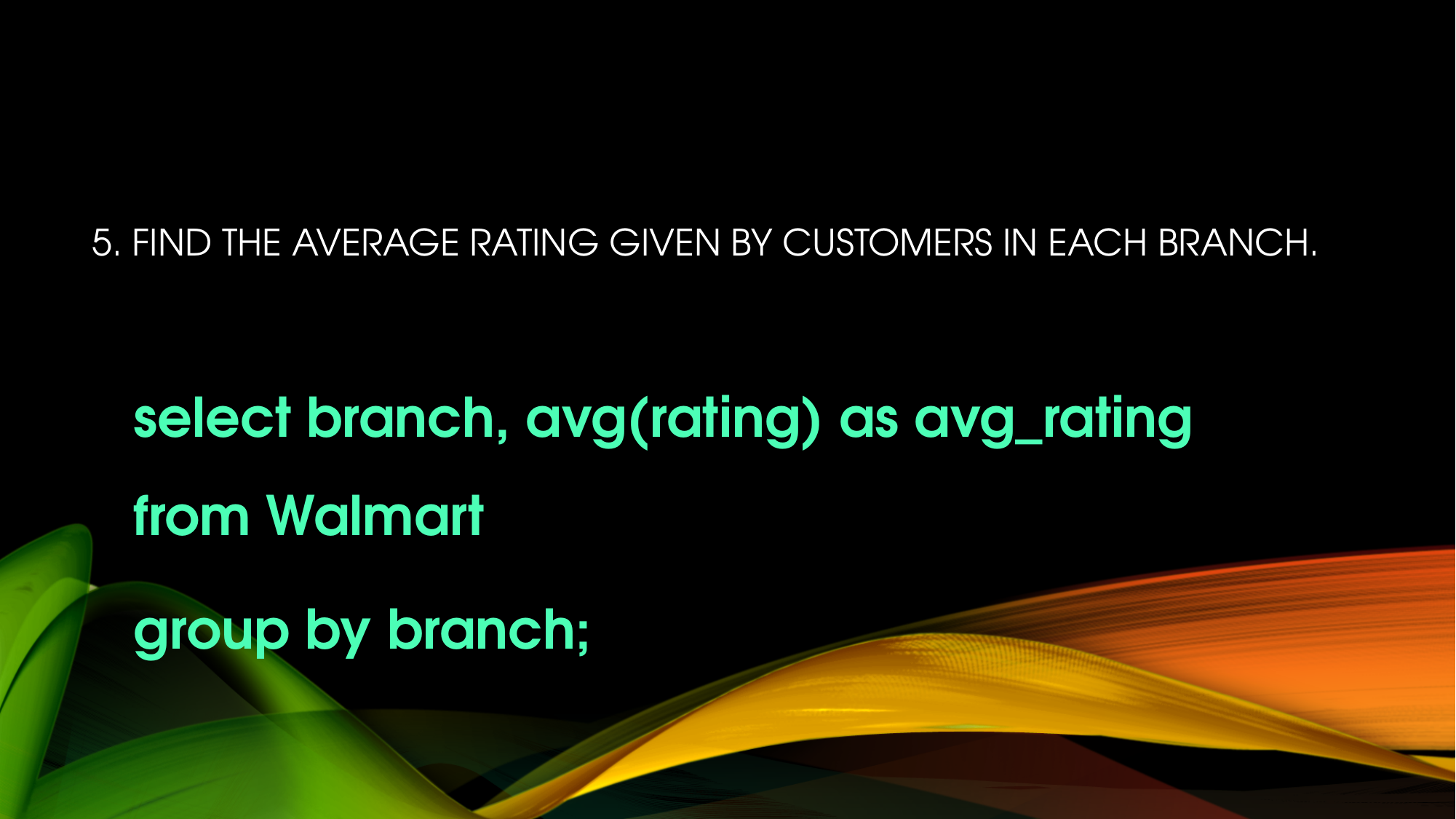

# 5. Find the average rating given by customers in each branch.
select branch, avg(rating) as avg_rating from Walmart
group by branch;